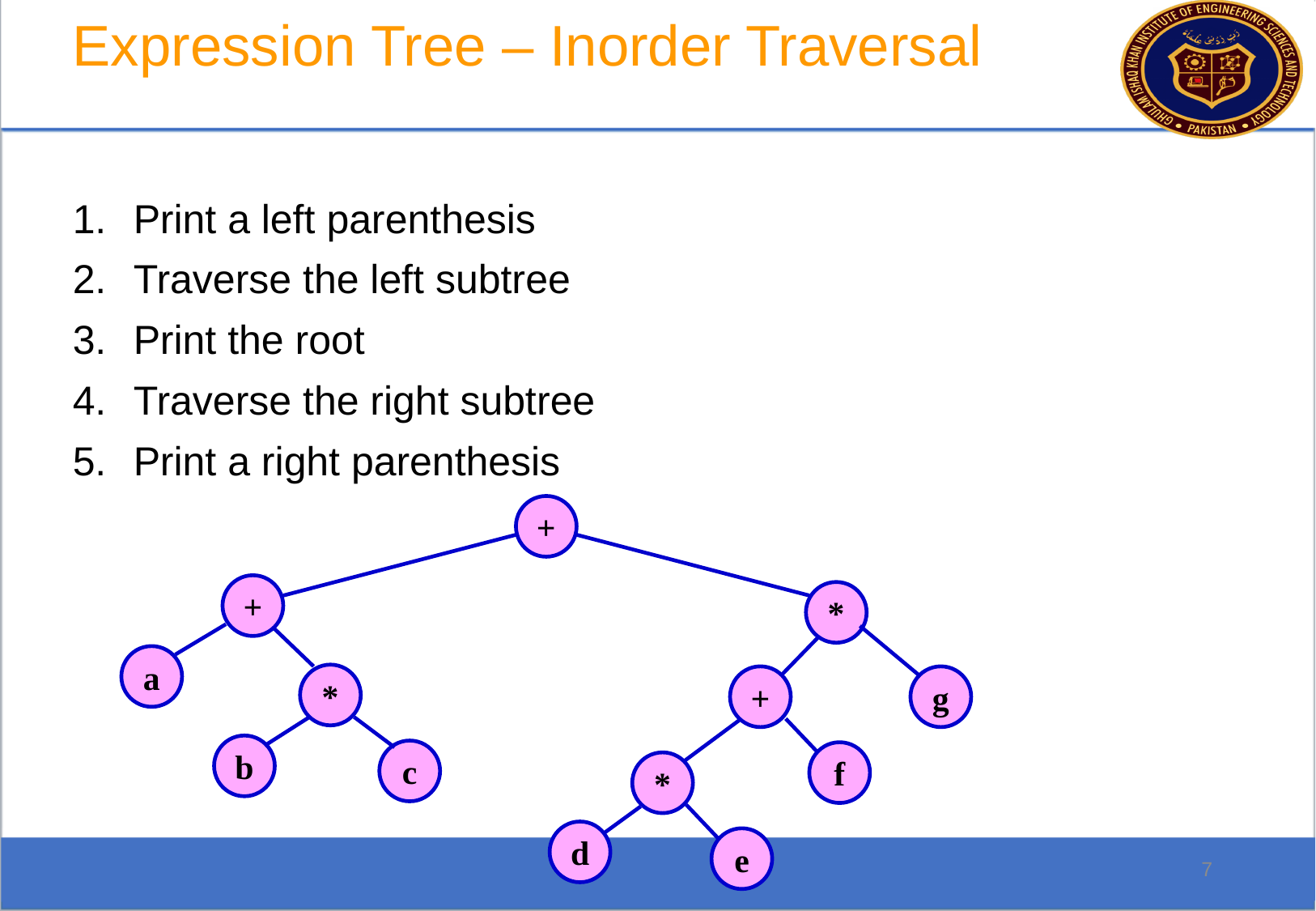

Expression Tree – Inorder Traversal
Print a left parenthesis
Traverse the left subtree
Print the root
Traverse the right subtree
Print a right parenthesis

+

+
*

a
*
+
g

b
c
f
*

d
e
7